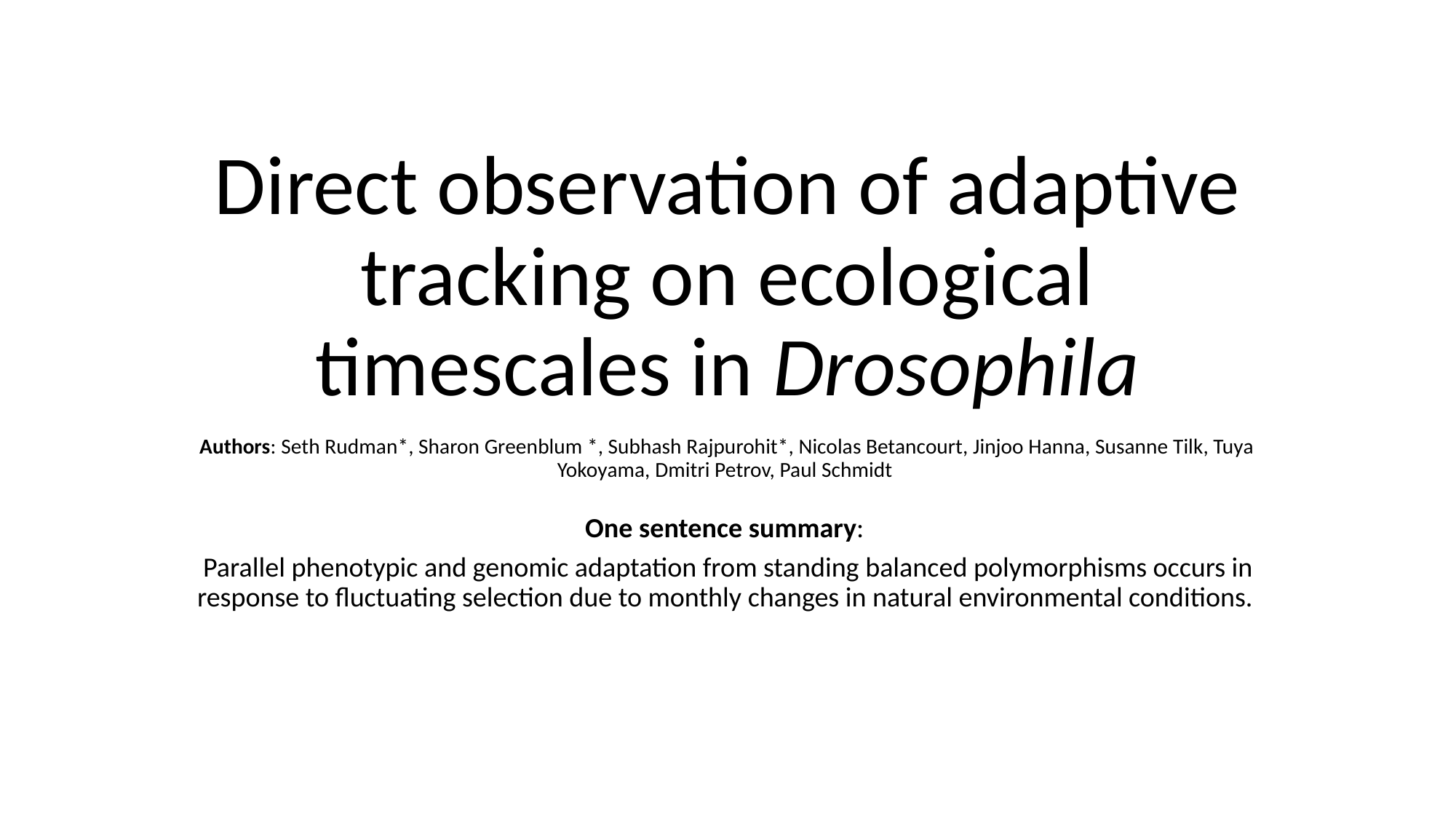

# Direct observation of adaptive tracking on ecological timescales in Drosophila
Authors: Seth Rudman*, Sharon Greenblum *, Subhash Rajpurohit*, Nicolas Betancourt, Jinjoo Hanna, Susanne Tilk, Tuya Yokoyama, Dmitri Petrov, Paul Schmidt
One sentence summary:
Parallel phenotypic and genomic adaptation from standing balanced polymorphisms occurs in response to fluctuating selection due to monthly changes in natural environmental conditions.